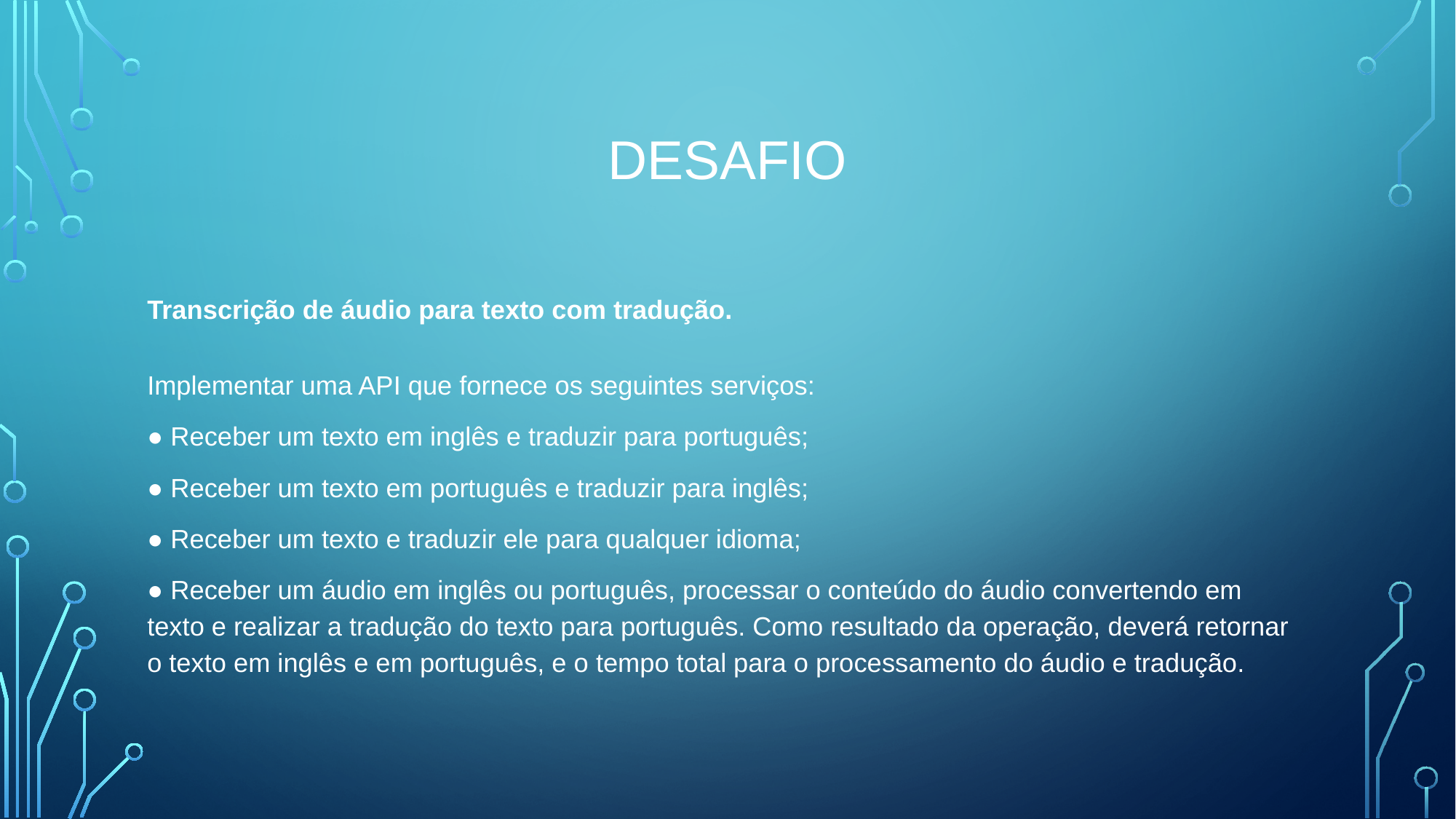

# desafio
Transcrição de áudio para texto com tradução.

Implementar uma API que fornece os seguintes serviços:
● Receber um texto em inglês e traduzir para português;
● Receber um texto em português e traduzir para inglês;
● Receber um texto e traduzir ele para qualquer idioma;
● Receber um áudio em inglês ou português, processar o conteúdo do áudio convertendo em texto e realizar a tradução do texto para português. Como resultado da operação, deverá retornar o texto em inglês e em português, e o tempo total para o processamento do áudio e tradução.